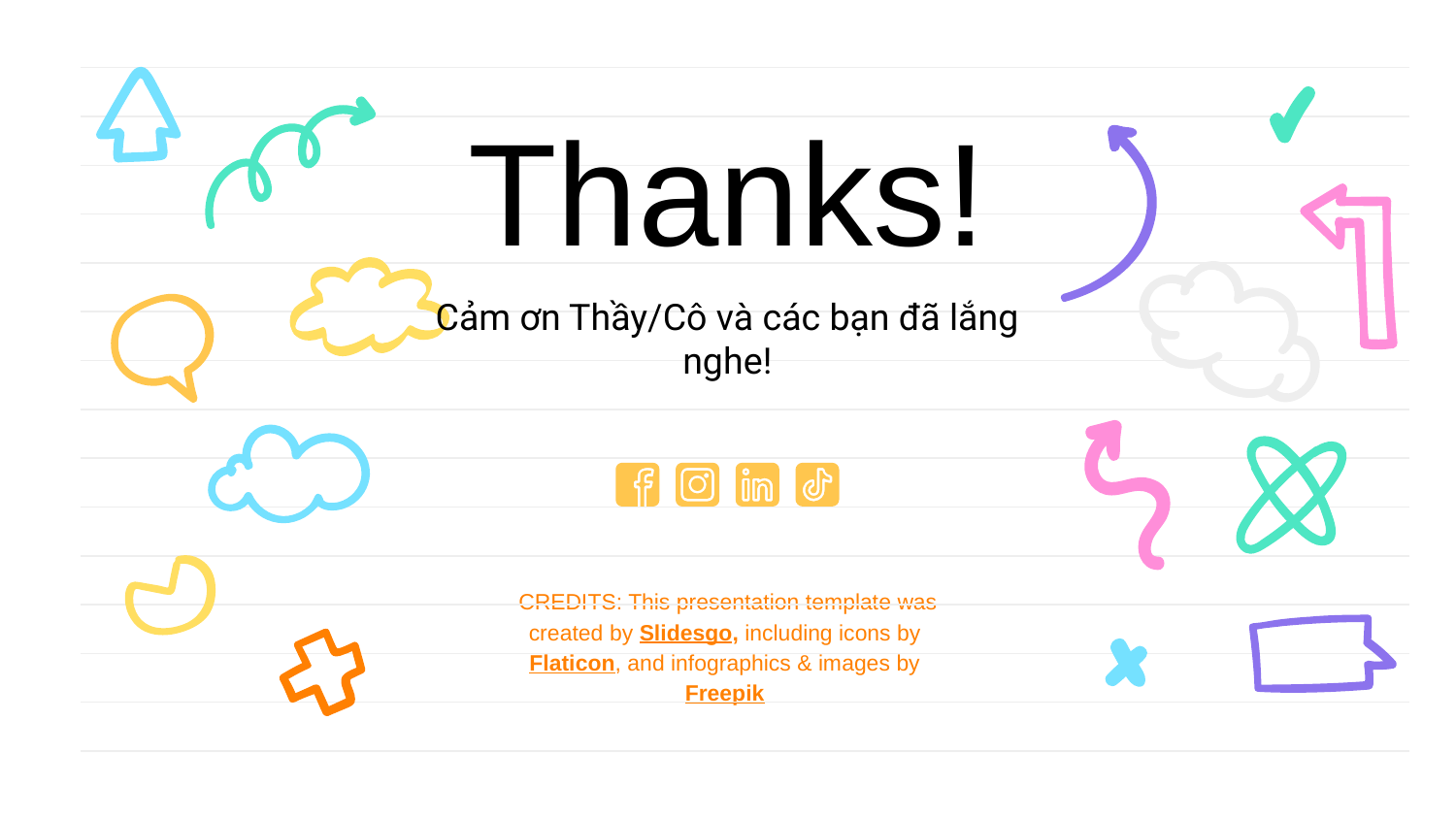

# Thanks!
Cảm ơn Thầy/Cô và các bạn đã lắng nghe!